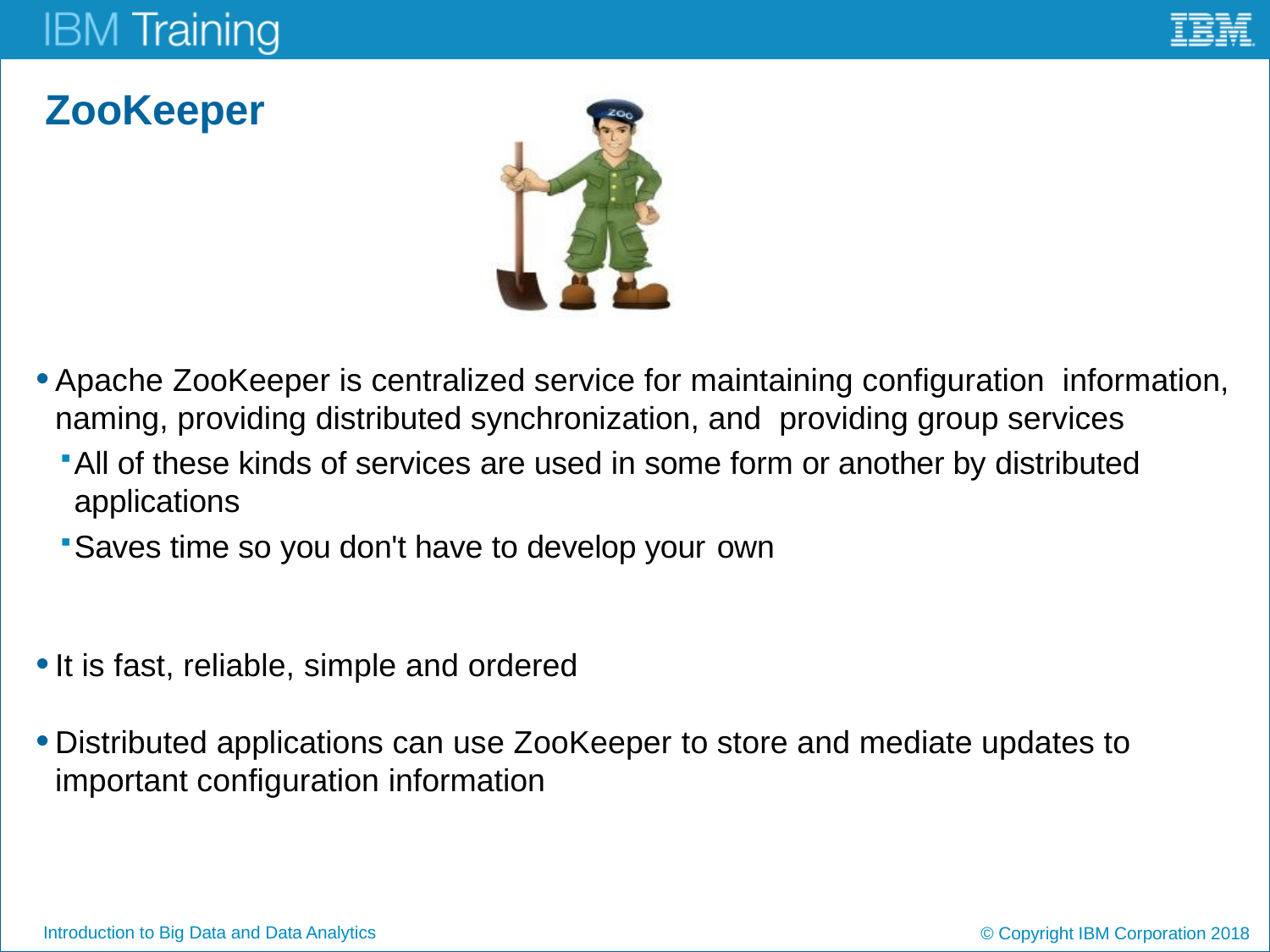

# ZooKeeper

Apache ZooKeeper is centralized service for maintaining configuration  information, naming, providing distributed synchronization, and  providing group services
All of these kinds of services are used in some form or another by distributed applications
Saves time so you don't have to develop your own

It is fast, reliable, simple and ordered

Distributed applications can use ZooKeeper to store and mediate updates to important configuration information